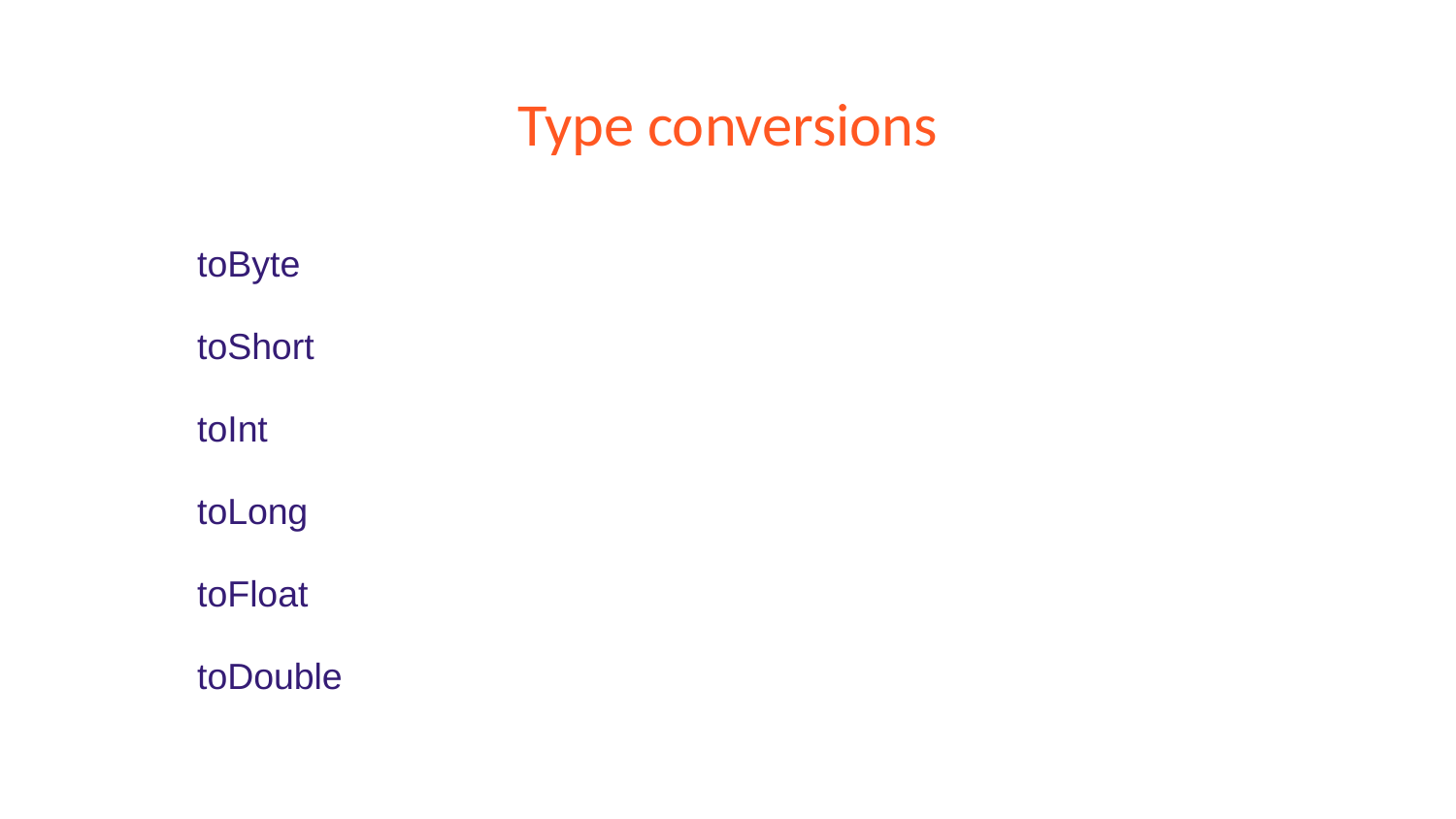

# Type conversions
toByte
toShort
toInt
toLong
toFloat
toDouble